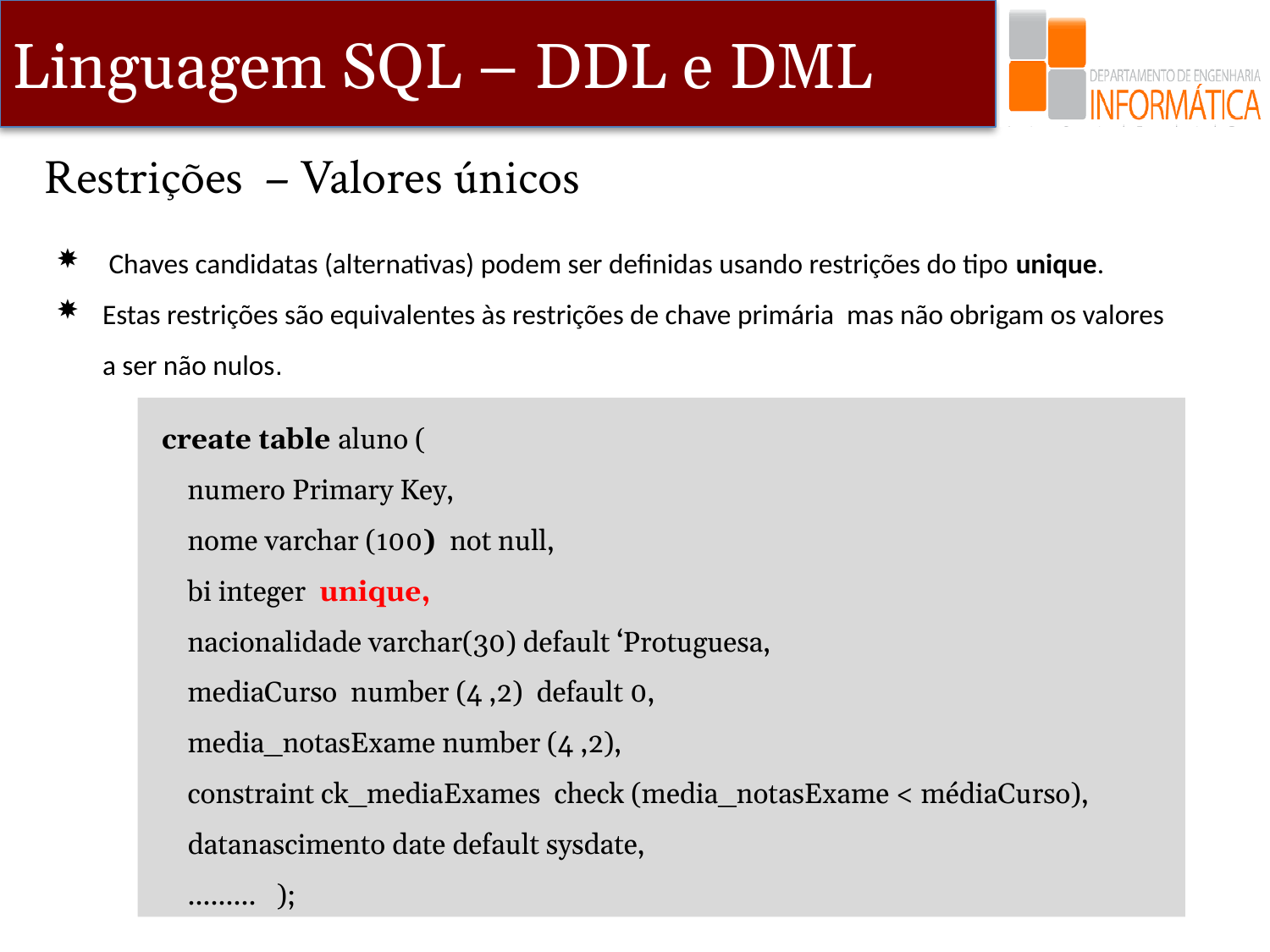

# Restrições  – Valores únicos
 Chaves candidatas (alternativas) podem ser definidas usando restrições do tipo unique.
Estas restrições são equivalentes às restrições de chave primária  mas não obrigam os valores a ser não nulos.

create table aluno (
numero Primary Key,
nome varchar (100)  not null,
bi integer  unique,
nacionalidade varchar(30) default ‘Protuguesa,
mediaCurso  number (4 ,2)  default 0,
media_notasExame number (4 ,2),
constraint ck_mediaExames  check (media_notasExame < médiaCurso),
datanascimento date default sysdate,
.........   );